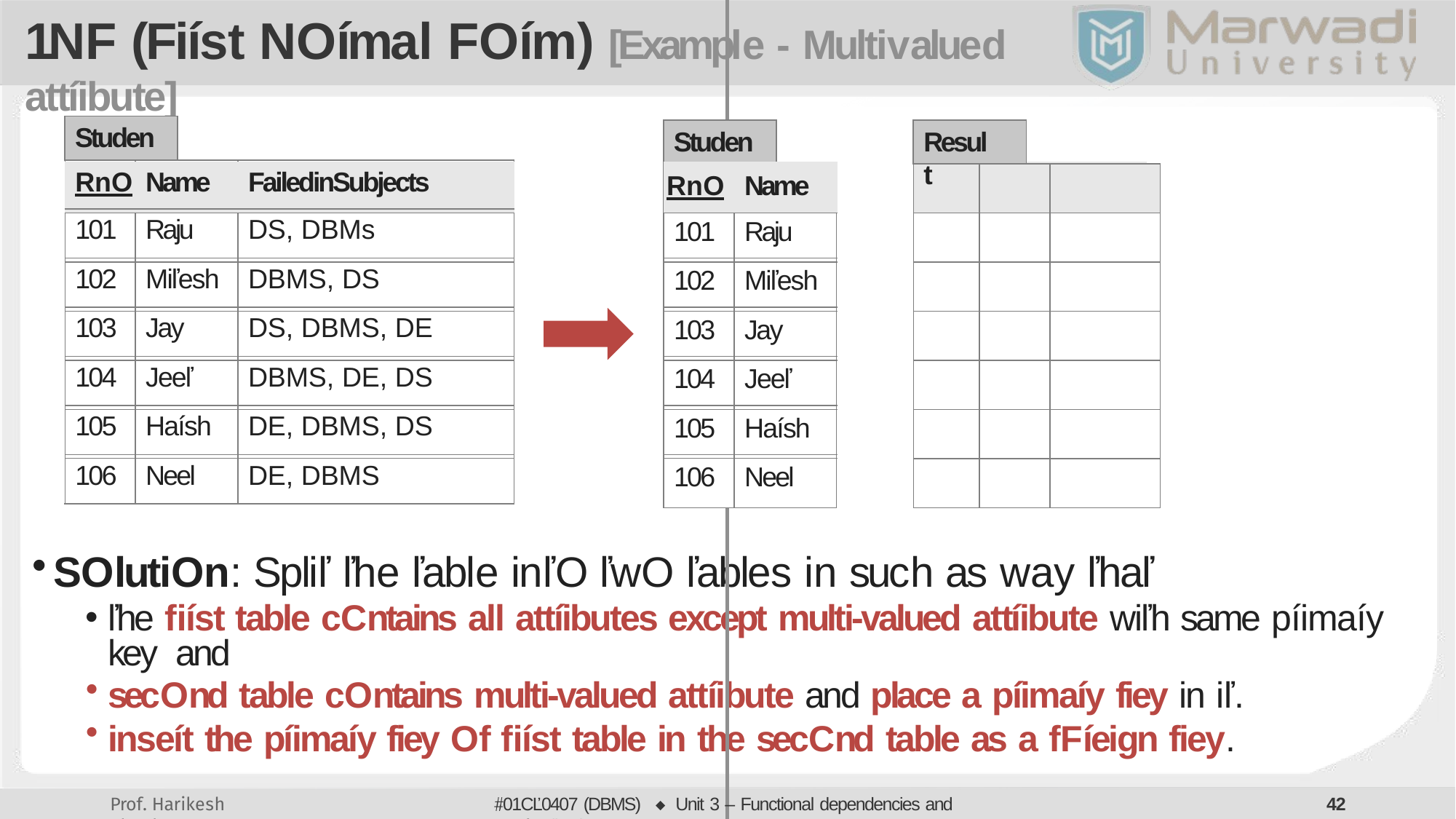

# 1NF (Fiíst Noímal Foím) [Example - Multivalued attíibute]

Student

Student
Result

| Rno | Name | FailedinSubjects |  | Rno | Name |  | RID | Rno | Subject |
| --- | --- | --- | --- | --- | --- | --- | --- | --- | --- |
|  |  |  |  |  |  |  |  |  |  |
| 101 | Raju | DS, DBMs |  | 101 | Raju |  | 1 | 101 | DS |
|  |  |  |  |  |  |  |  |  |  |
| 102 | Miľesh | DBMS, DS |  | 102 | Miľesh |  | 2 | 101 | DBMS |
|  |  |  |  |  |  |  |  |  |  |
| 103 | Jay | DS, DBMS, DE |  | 103 | Jay |  | 3 | 102 | DBMS |
|  |  |  |  |  |  |  |  |  |  |
| 104 | Jeeľ | DBMS, DE, DS |  | 104 | Jeeľ |  | 4 | 102 | DS |
|  |  |  |  |  |  |  |  |  |  |
| 105 | Haísh | DE, DBMS, DS |  | 105 | Haísh |  | 5 | 103 | DS |
|  |  |  |  |  |  |  |  |  |  |
| 106 | Neel | DE, DBMS |  | 106 | Neel |  | … | … | … |

Solution: Spliľ ľhe ľable inľo ľwo ľables in such as way ľhaľ
ľhe ﬁíst table contains all attíibutes except multi-valued attíibute wiľh same píimaíy key  and
second table contains multi-valued attíibute and place a píimaíy fiey in iľ.
inseít the píimaíy fiey of ﬁíst table in the second table as a foíeign fiey.
01CĽ0407 (DBMS)  ⬥ Unit 3 – Functional dependencies and Noímalization
42
Prof. Harikesh Chauhan